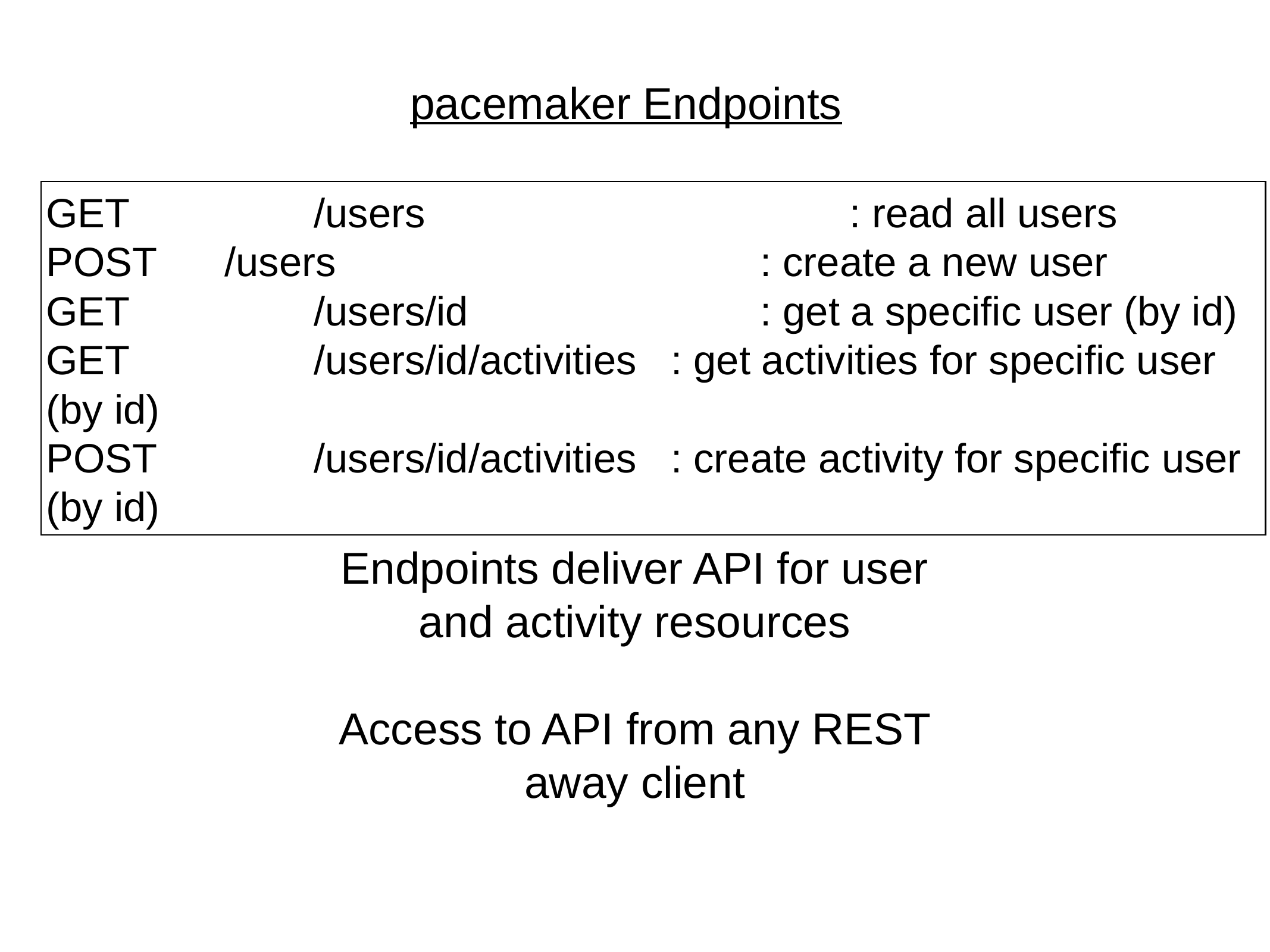

pacemaker Endpoints
GET 		/users					: read all users
POST 	/users					: create a new user
GET 		/users/id				: get a specific user (by id)
GET 		/users/id/activities	: get activities for specific user (by id)
POST		/users/id/activities	: create activity for specific user (by id)
Endpoints deliver API for user and activity resources

Access to API from any REST away client